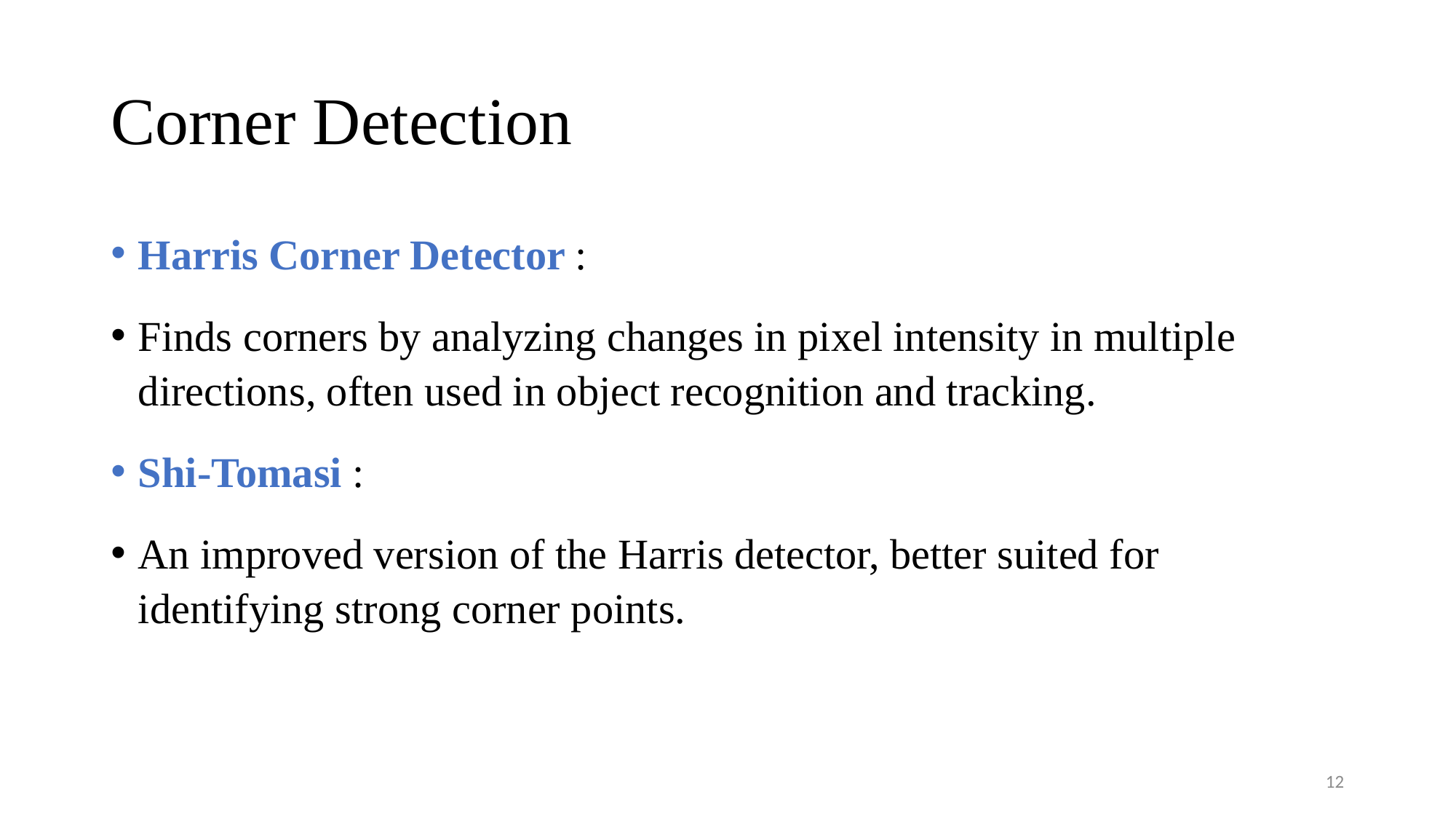

# Corner Detection
Harris Corner Detector :
Finds corners by analyzing changes in pixel intensity in multiple directions, often used in object recognition and tracking.
Shi-Tomasi :
An improved version of the Harris detector, better suited for identifying strong corner points.

12